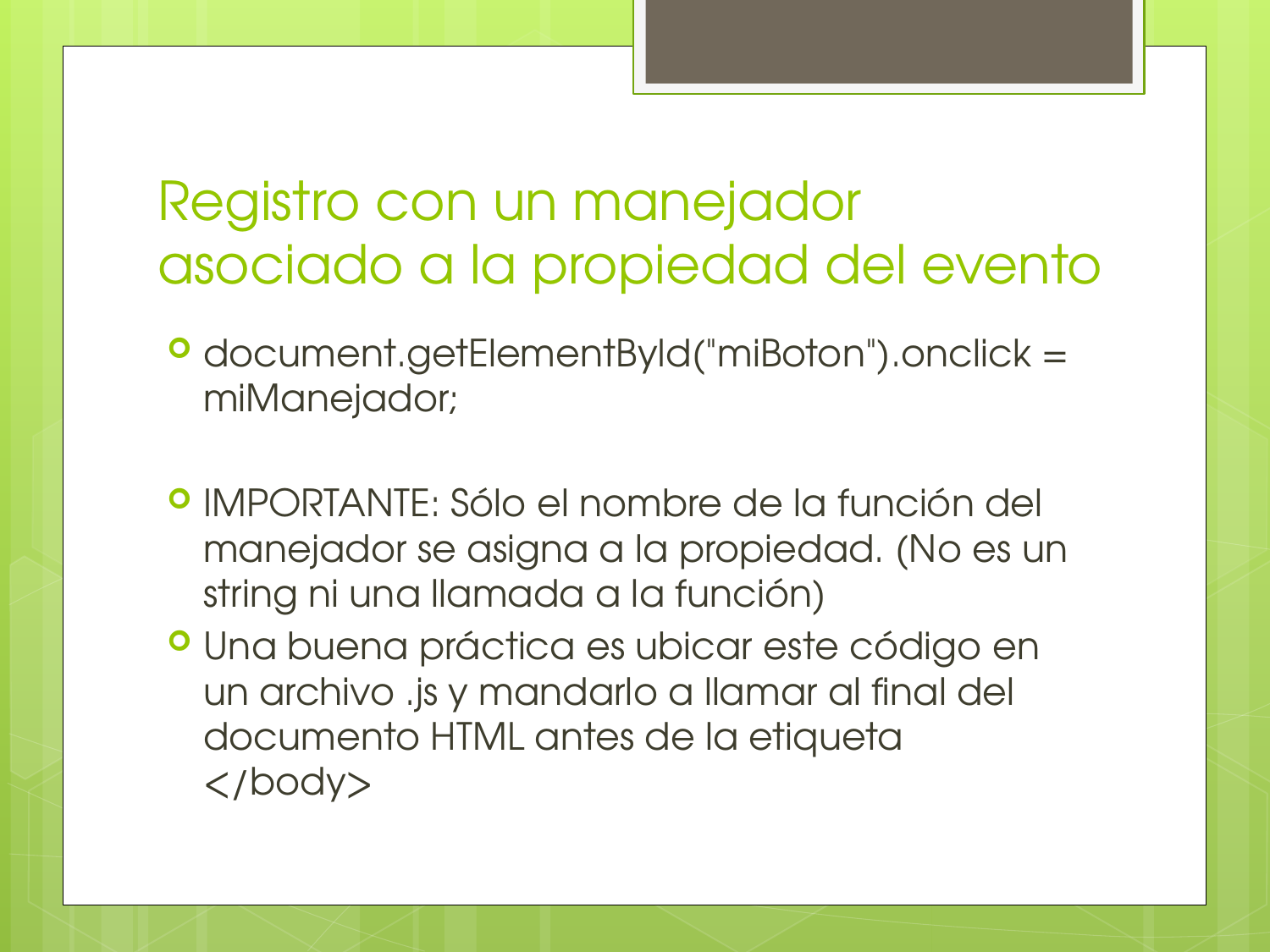

# Registro con un manejador asociado a la propiedad del evento
document.getElementById("miBoton").onclick = miManejador;

IMPORTANTE: Sólo el nombre de la función del manejador se asigna a la propiedad. (No es un string ni una llamada a la función)
Una buena práctica es ubicar este código en un archivo .js y mandarlo a llamar al final del documento HTML antes de la etiqueta </body>